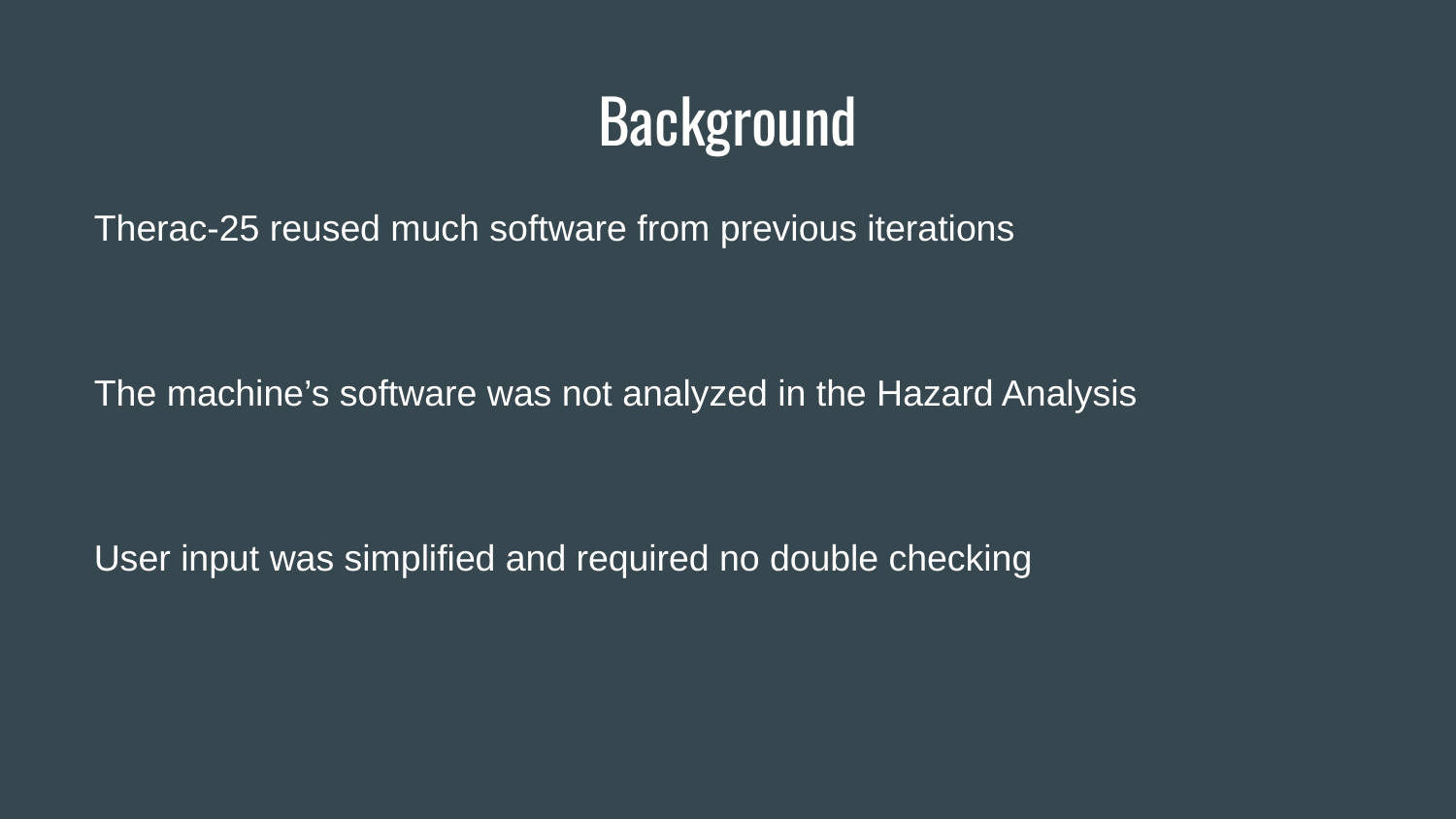

# Background
Therac-25 reused much software from previous iterations

The machine’s software was not analyzed in the Hazard Analysis

User input was simplified and required no double checking